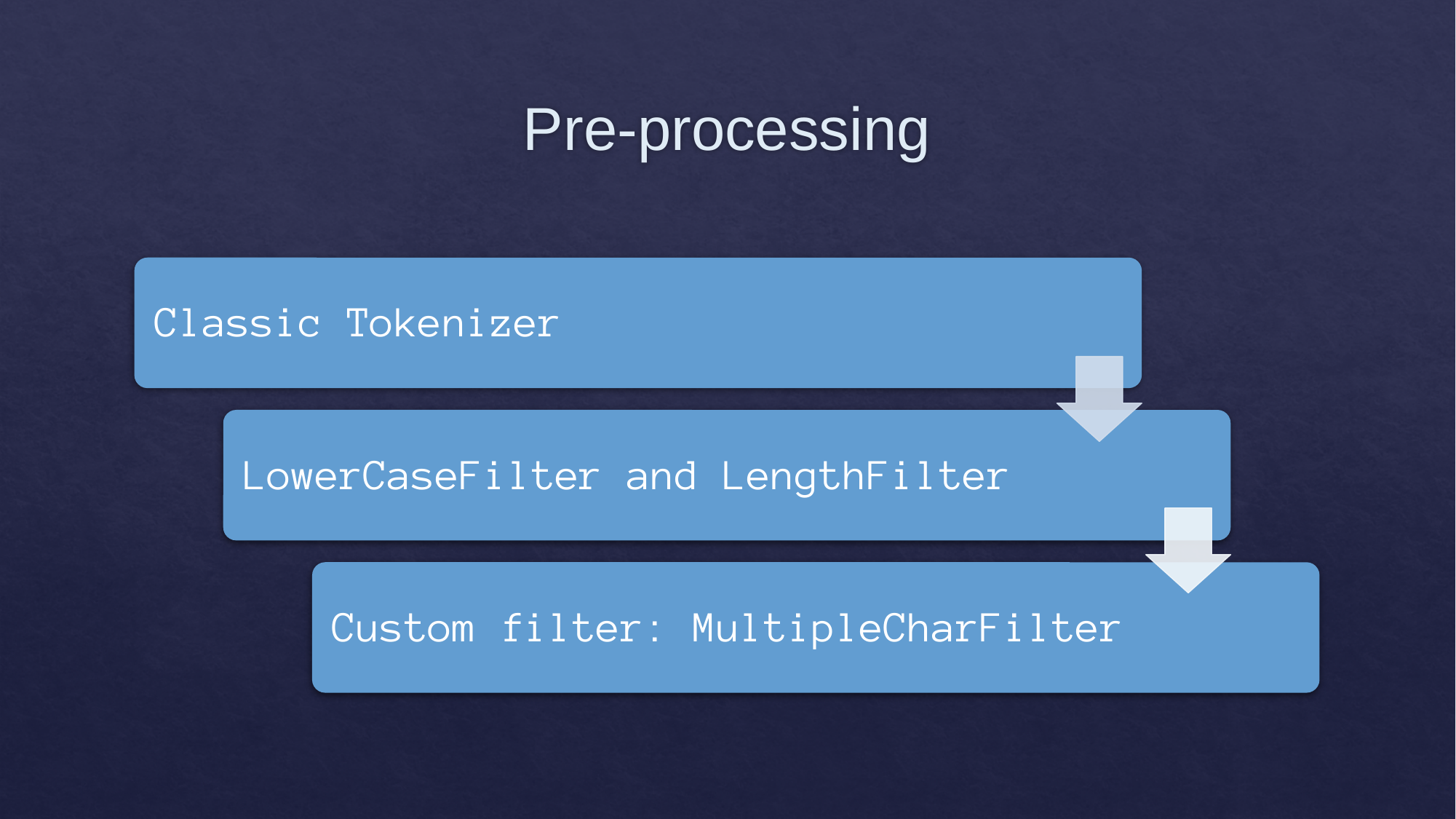

Pre-processing
Classic Tokenizer
LowerCaseFilter and LengthFilter
Custom filter: MultipleCharFilter